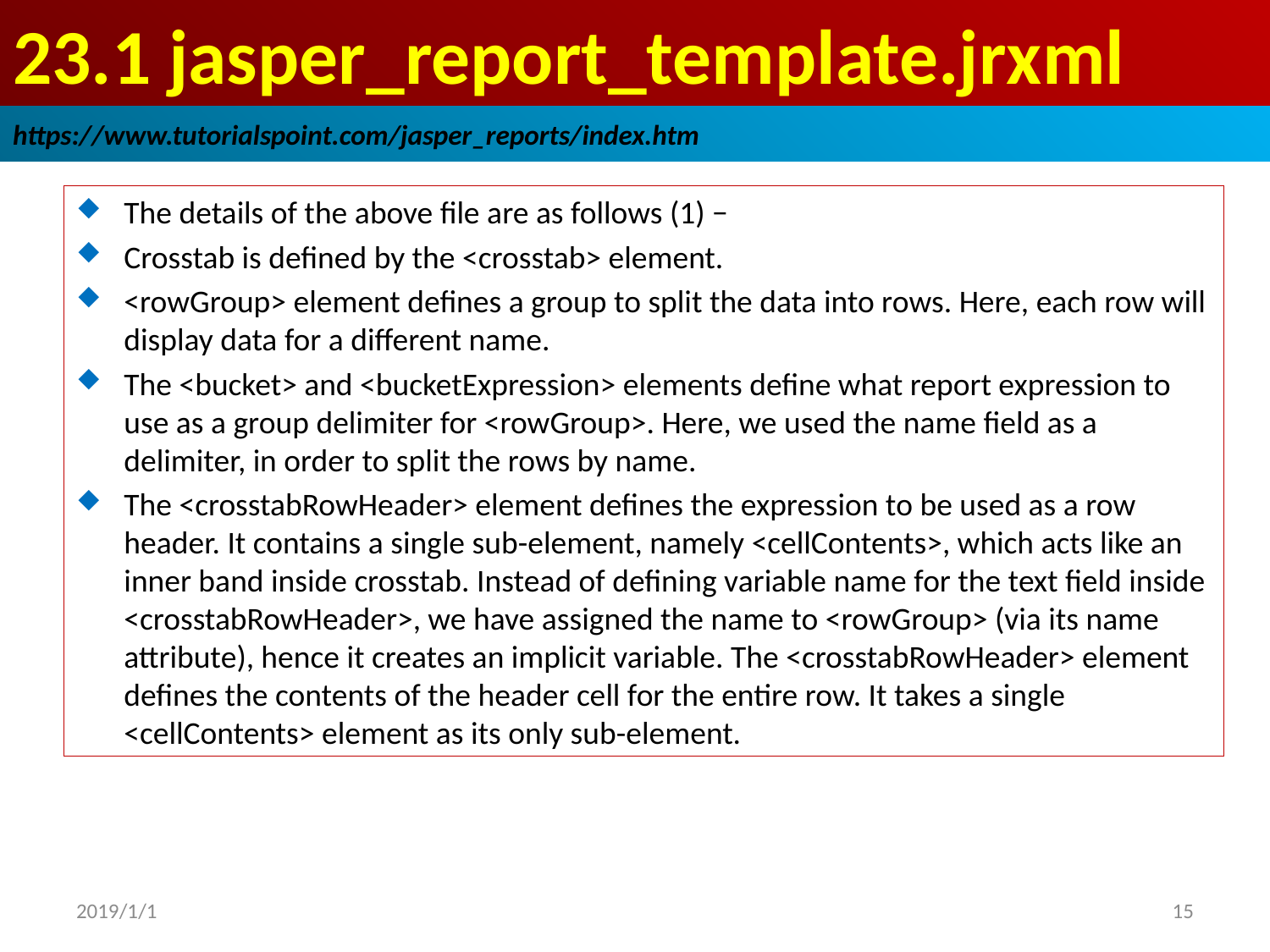

# 23.1 jasper_report_template.jrxml
https://www.tutorialspoint.com/jasper_reports/index.htm
The details of the above file are as follows (1) −
Crosstab is defined by the <crosstab> element.
<rowGroup> element defines a group to split the data into rows. Here, each row will display data for a different name.
The <bucket> and <bucketExpression> elements define what report expression to use as a group delimiter for <rowGroup>. Here, we used the name field as a delimiter, in order to split the rows by name.
The <crosstabRowHeader> element defines the expression to be used as a row header. It contains a single sub-element, namely <cellContents>, which acts like an inner band inside crosstab. Instead of defining variable name for the text field inside <crosstabRowHeader>, we have assigned the name to <rowGroup> (via its name attribute), hence it creates an implicit variable. The <crosstabRowHeader> element defines the contents of the header cell for the entire row. It takes a single <cellContents> element as its only sub-element.
2019/1/1
15